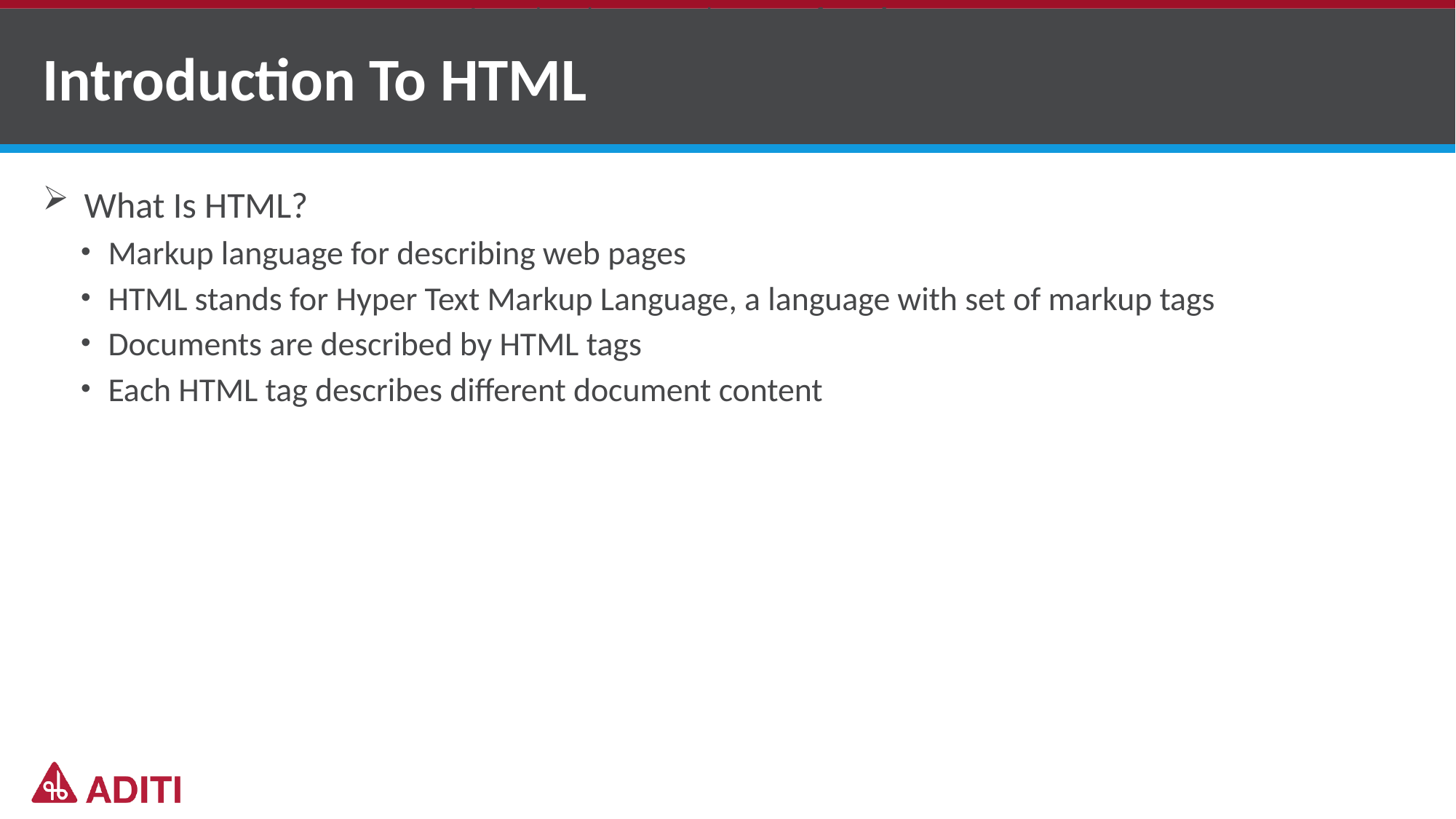

A markup language is a set of markup tags
# Introduction To HTML

A markup language is a set of markup tags
 What Is HTML?
Markup language for describing web pages
HTML stands for Hyper Text Markup Language, a language with set of markup tags
Documents are described by HTML tags
Each HTML tag describes different document content